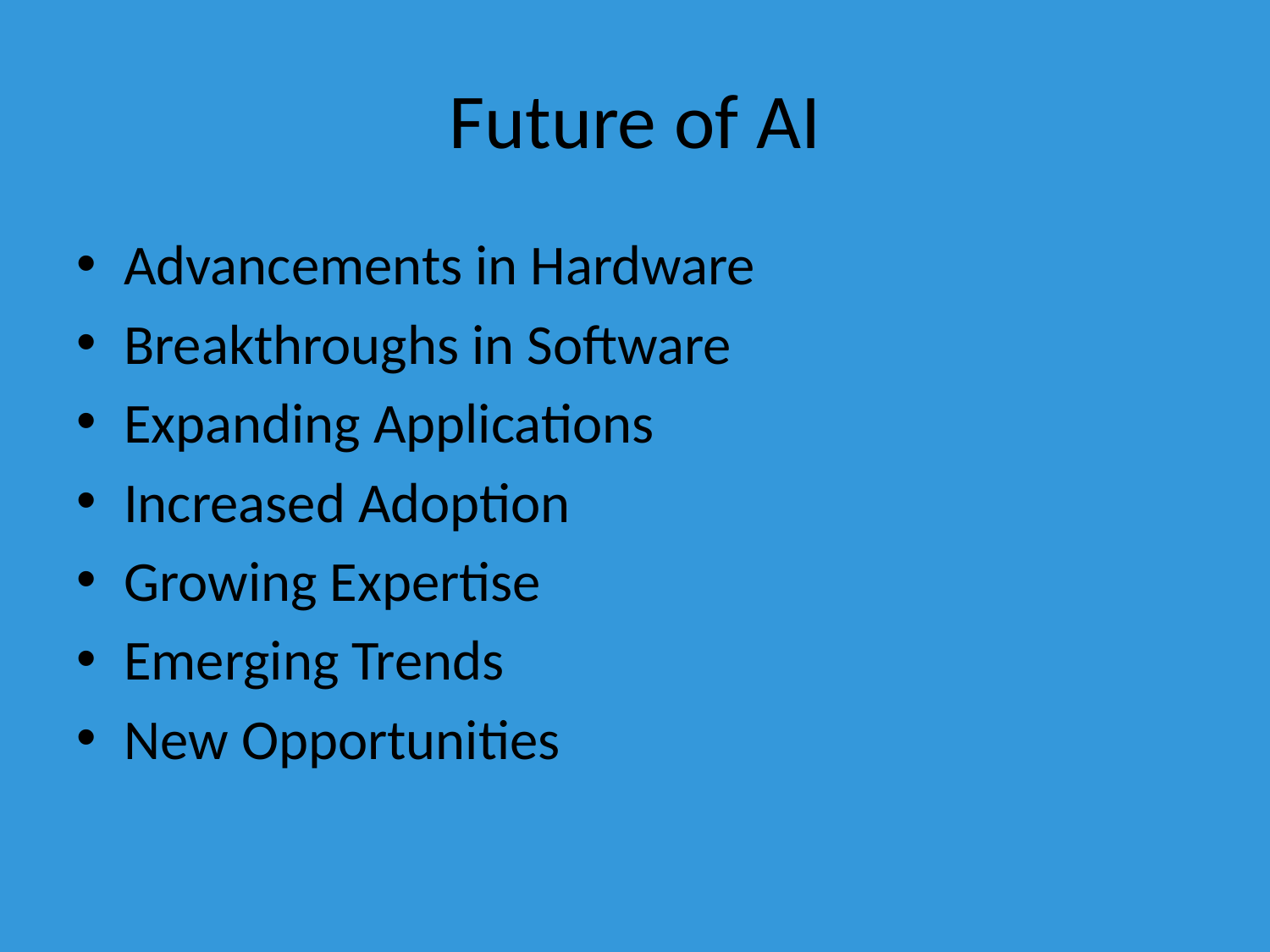

# Future of AI
Advancements in Hardware
Breakthroughs in Software
Expanding Applications
Increased Adoption
Growing Expertise
Emerging Trends
New Opportunities